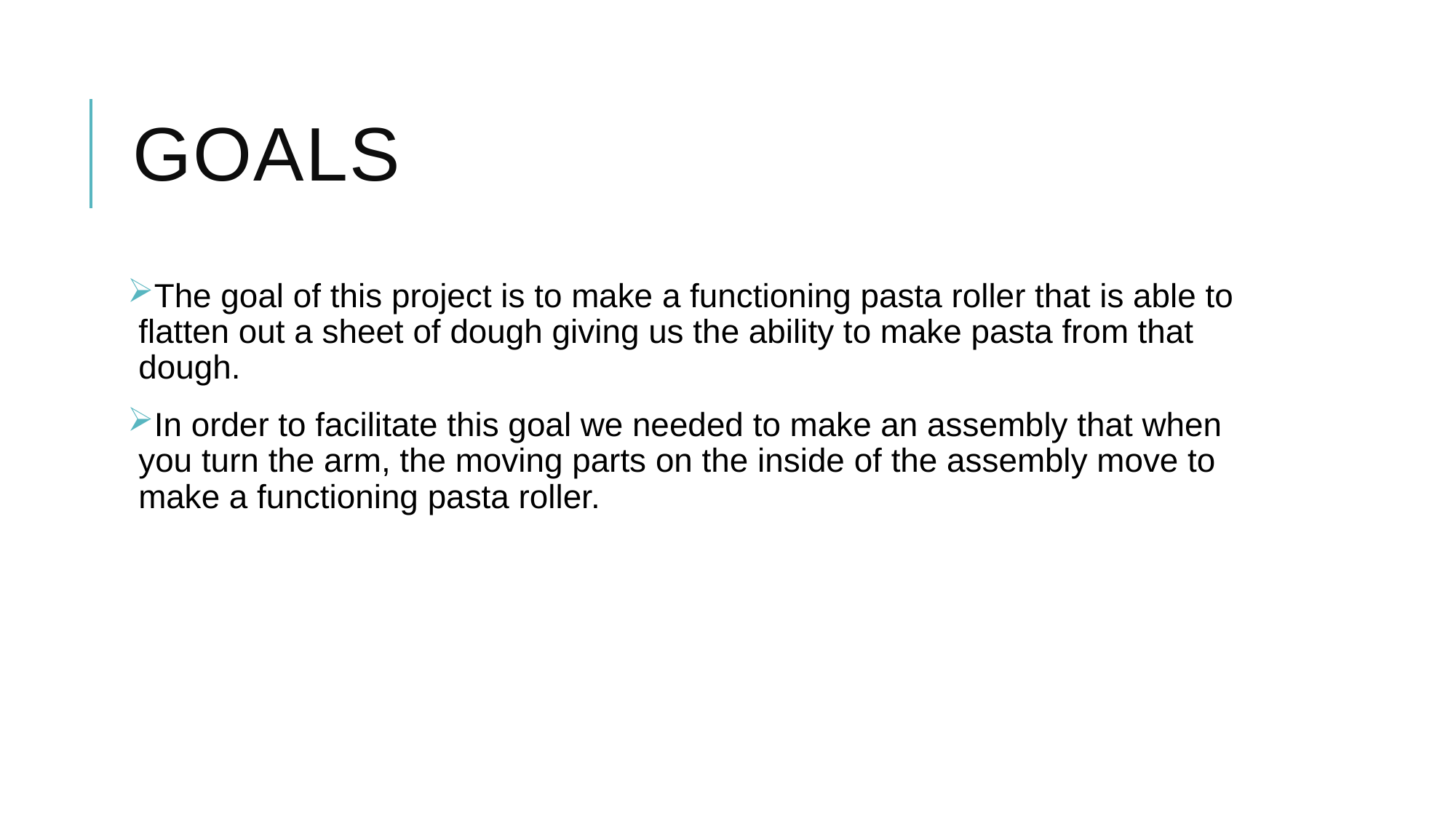

# Goals
The goal of this project is to make a functioning pasta roller that is able to flatten out a sheet of dough giving us the ability to make pasta from that dough.
In order to facilitate this goal we needed to make an assembly that when you turn the arm, the moving parts on the inside of the assembly move to make a functioning pasta roller.